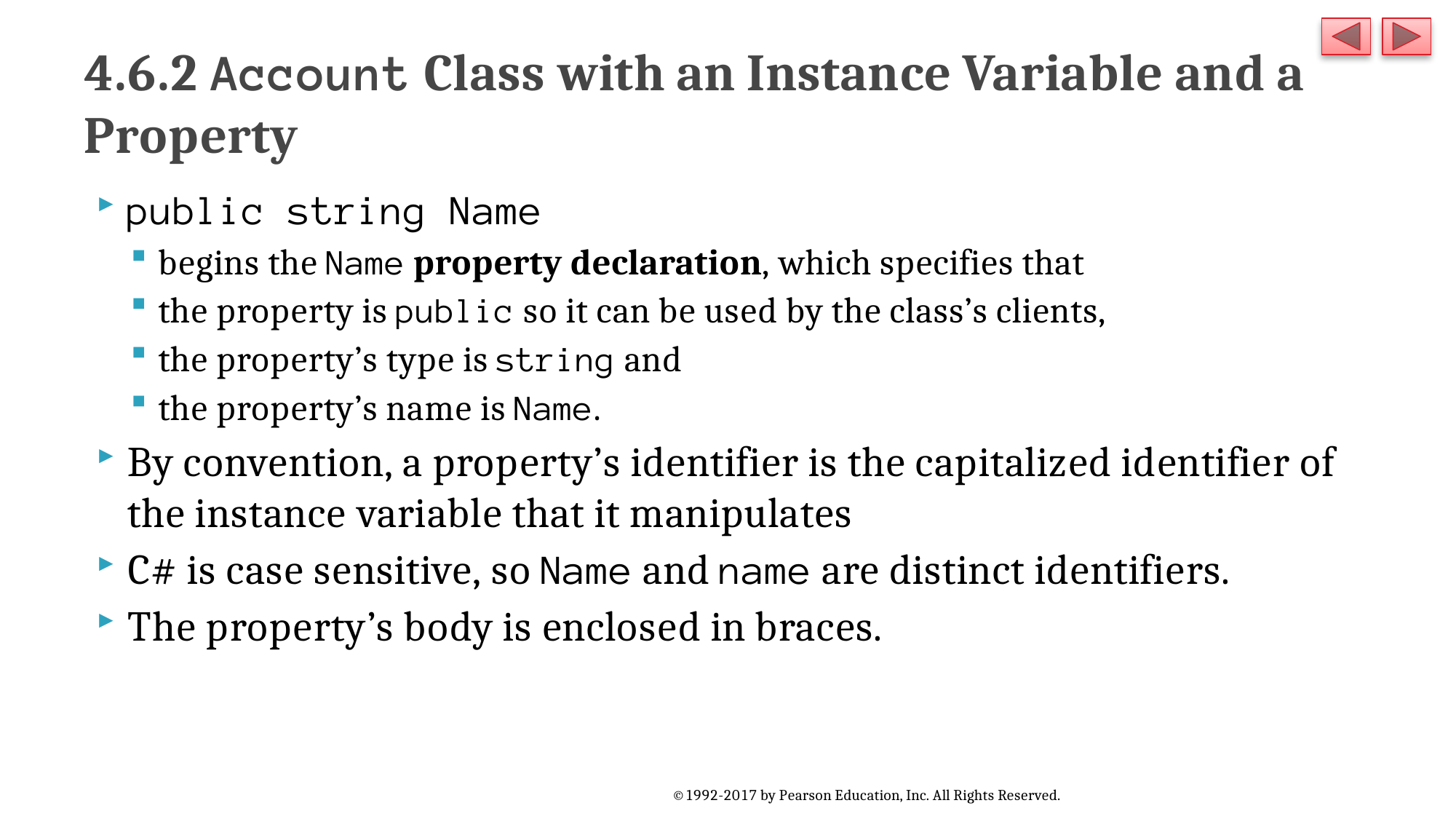

# 4.6.2 Account Class with an Instance Variable and a Property
public string Name
begins the Name property declaration, which specifies that
the property is public so it can be used by the class’s clients,
the property’s type is string and
the property’s name is Name.
By convention, a property’s identifier is the capitalized identifier of the instance variable that it manipulates
C# is case sensitive, so Name and name are distinct identifiers.
The property’s body is enclosed in braces.
©1992-2017 by Pearson Education, Inc. All Rights Reserved.